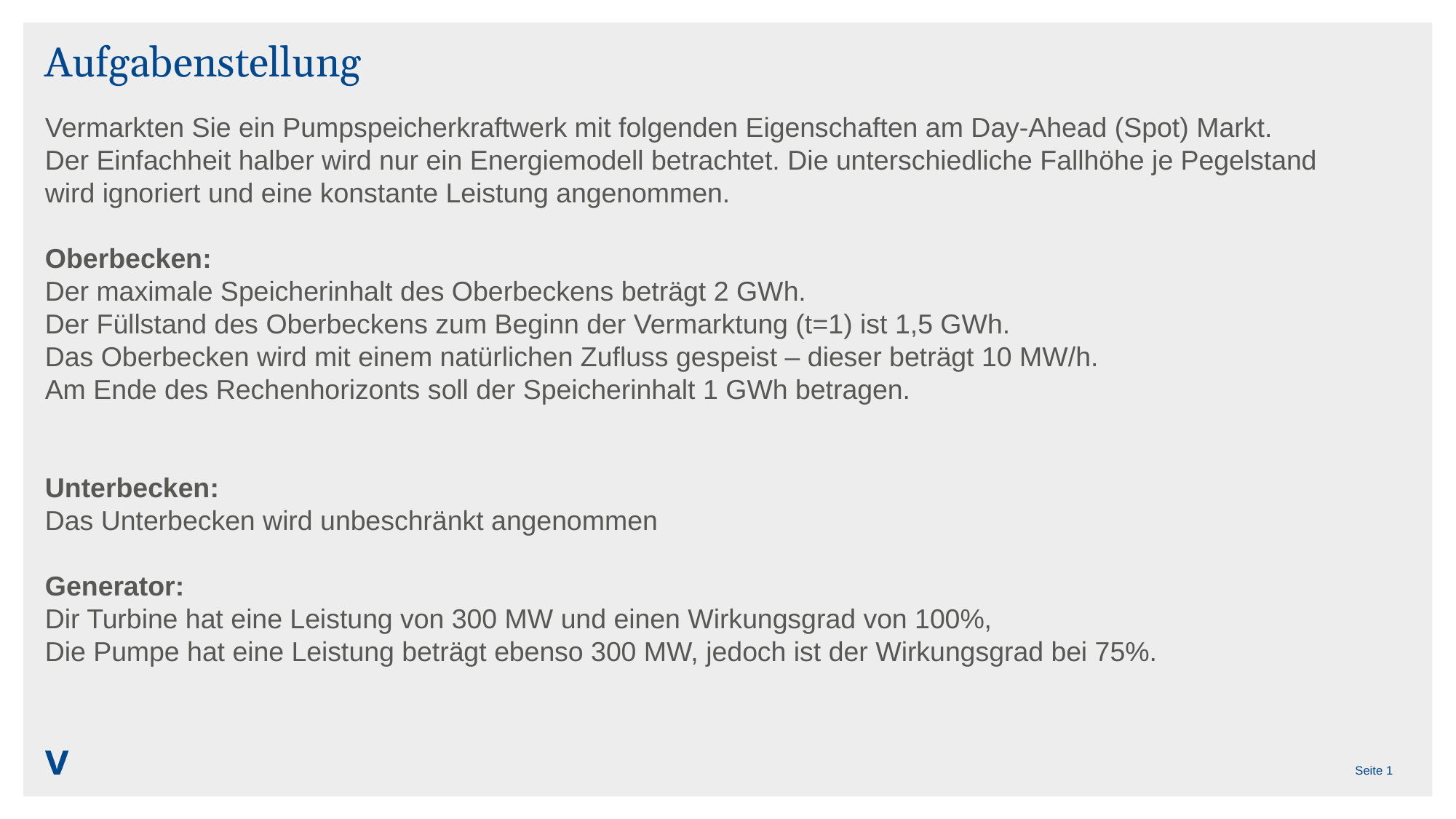

# Aufgabenstellung
Vermarkten Sie ein Pumpspeicherkraftwerk mit folgenden Eigenschaften am Day-Ahead (Spot) Markt.
Der Einfachheit halber wird nur ein Energiemodell betrachtet. Die unterschiedliche Fallhöhe je Pegelstand wird ignoriert und eine konstante Leistung angenommen.

Oberbecken:
Der maximale Speicherinhalt des Oberbeckens beträgt 2 GWh.
Der Füllstand des Oberbeckens zum Beginn der Vermarktung (t=1) ist 1,5 GWh.
Das Oberbecken wird mit einem natürlichen Zufluss gespeist – dieser beträgt 10 MW/h.
Am Ende des Rechenhorizonts soll der Speicherinhalt 1 GWh betragen.

Unterbecken:
Das Unterbecken wird unbeschränkt angenommen

Generator:
Dir Turbine hat eine Leistung von 300 MW und einen Wirkungsgrad von 100%,
Die Pumpe hat eine Leistung beträgt ebenso 300 MW, jedoch ist der Wirkungsgrad bei 75%.

Seite 1